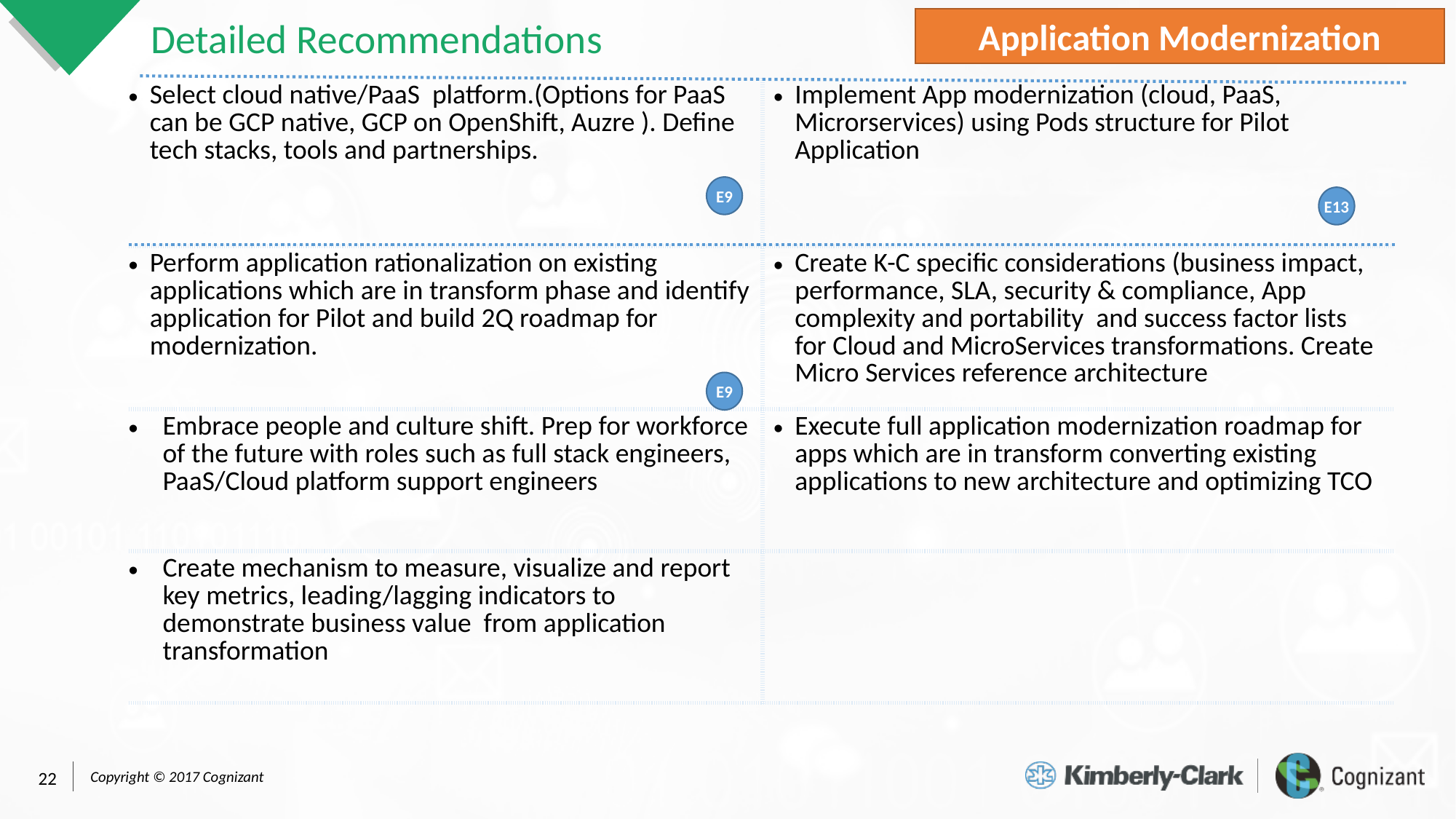

Application Modernization
# Detailed Recommendations
| Select cloud native/PaaS platform.(Options for PaaS can be GCP native, GCP on OpenShift, Auzre ). Define tech stacks, tools and partnerships. | Implement App modernization (cloud, PaaS, Microrservices) using Pods structure for Pilot Application |
| --- | --- |
| Perform application rationalization on existing applications which are in transform phase and identify application for Pilot and build 2Q roadmap for modernization. | Create K-C specific considerations (business impact, performance, SLA, security & compliance, App complexity and portability and success factor lists for Cloud and MicroServices transformations. Create Micro Services reference architecture |
| Embrace people and culture shift. Prep for workforce of the future with roles such as full stack engineers, PaaS/Cloud platform support engineers | Execute full application modernization roadmap for apps which are in transform converting existing applications to new architecture and optimizing TCO |
| Create mechanism to measure, visualize and report key metrics, leading/lagging indicators to demonstrate business value from application transformation |  |
E9
E13
E9